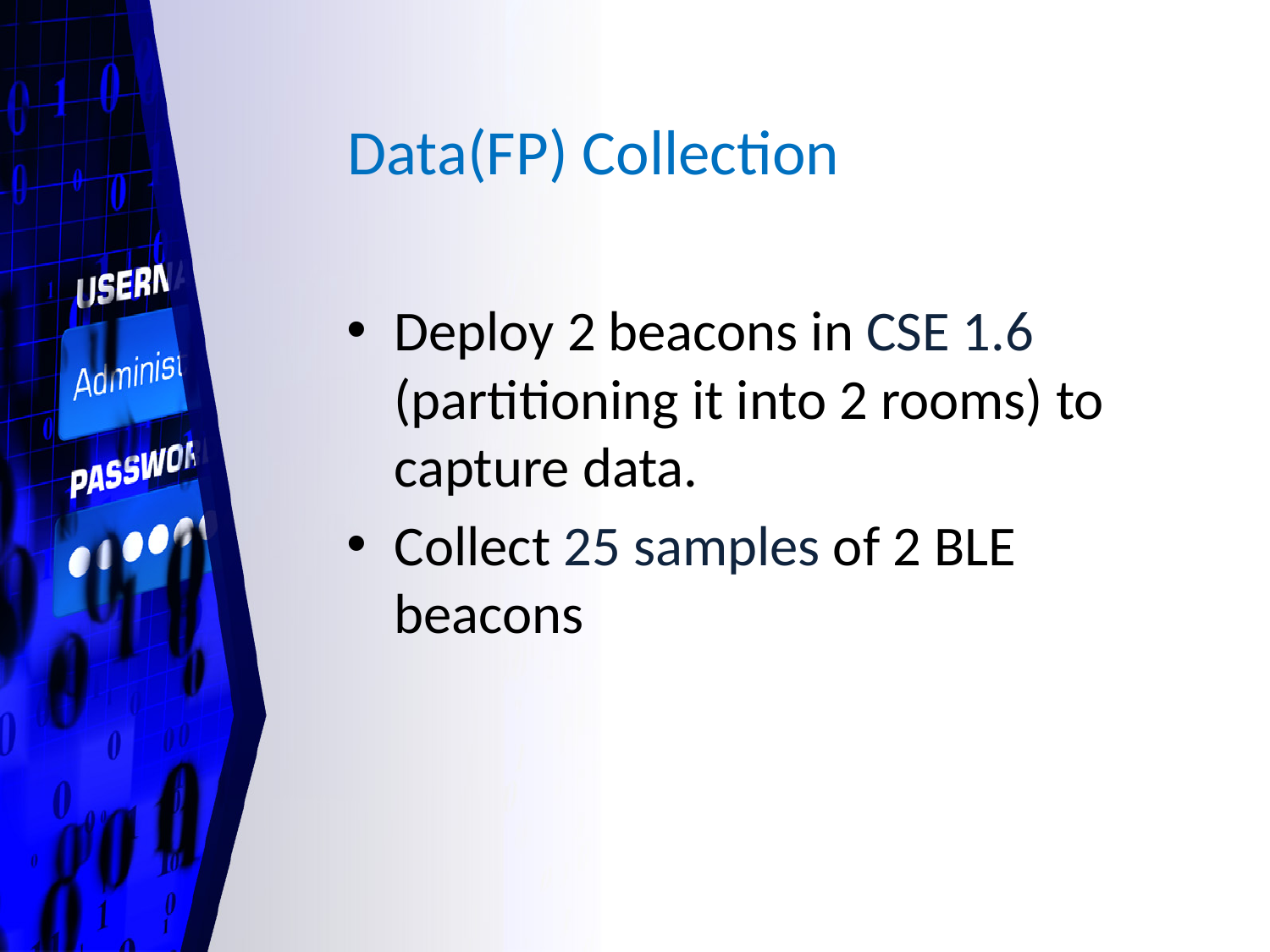

# Data(FP) Collection

Deploy 2 beacons in CSE 1.6 (partitioning it into 2 rooms) to capture data.
Collect 25 samples of 2 BLE beacons